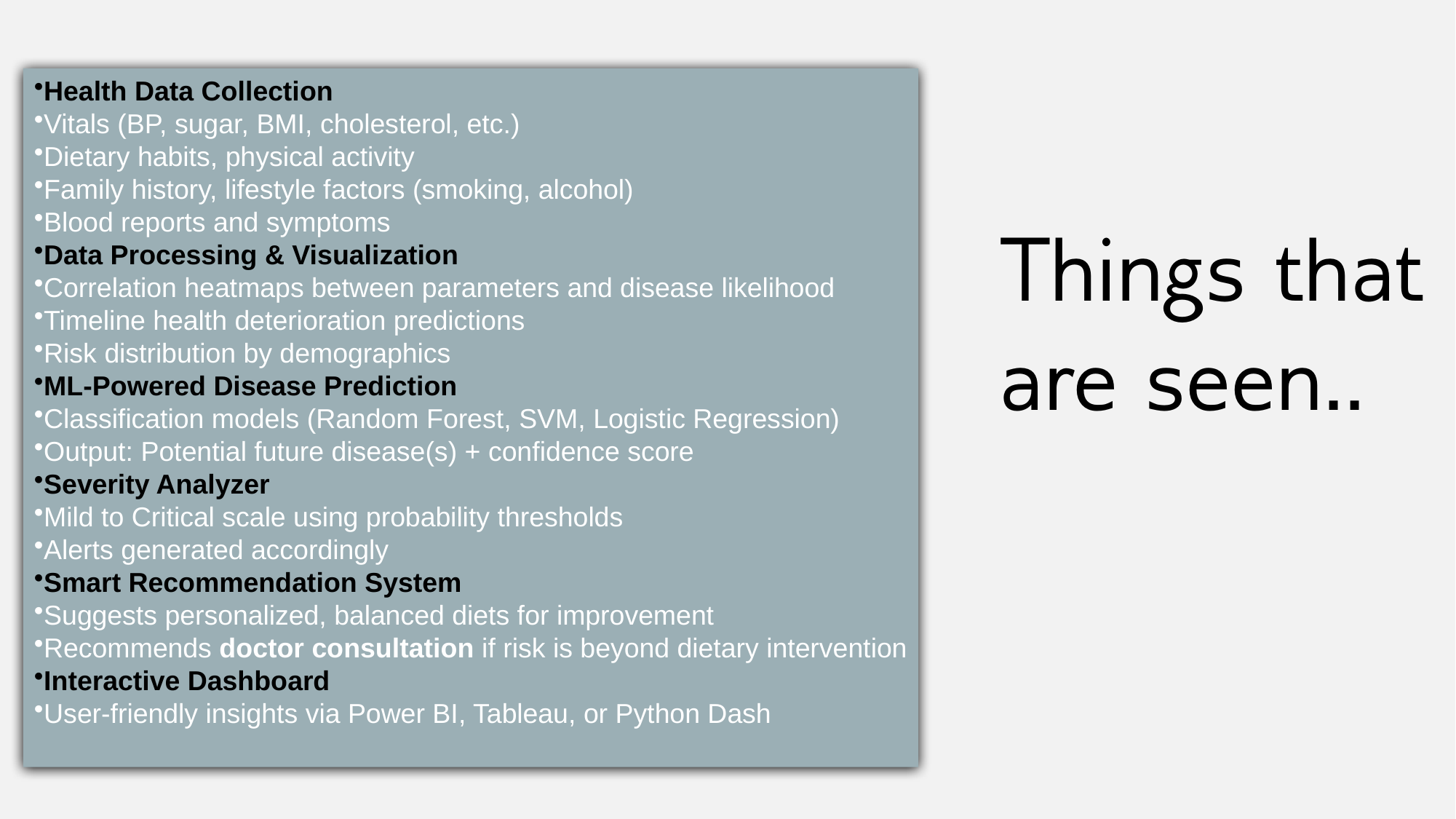

Health Data Collection
Vitals (BP, sugar, BMI, cholesterol, etc.)
Dietary habits, physical activity
Family history, lifestyle factors (smoking, alcohol)
Blood reports and symptoms
Data Processing & Visualization
Correlation heatmaps between parameters and disease likelihood
Timeline health deterioration predictions
Risk distribution by demographics
ML-Powered Disease Prediction
Classification models (Random Forest, SVM, Logistic Regression)
Output: Potential future disease(s) + confidence score
Severity Analyzer
Mild to Critical scale using probability thresholds
Alerts generated accordingly
Smart Recommendation System
Suggests personalized, balanced diets for improvement
Recommends doctor consultation if risk is beyond dietary intervention
Interactive Dashboard
User-friendly insights via Power BI, Tableau, or Python Dash

Things that are seen..